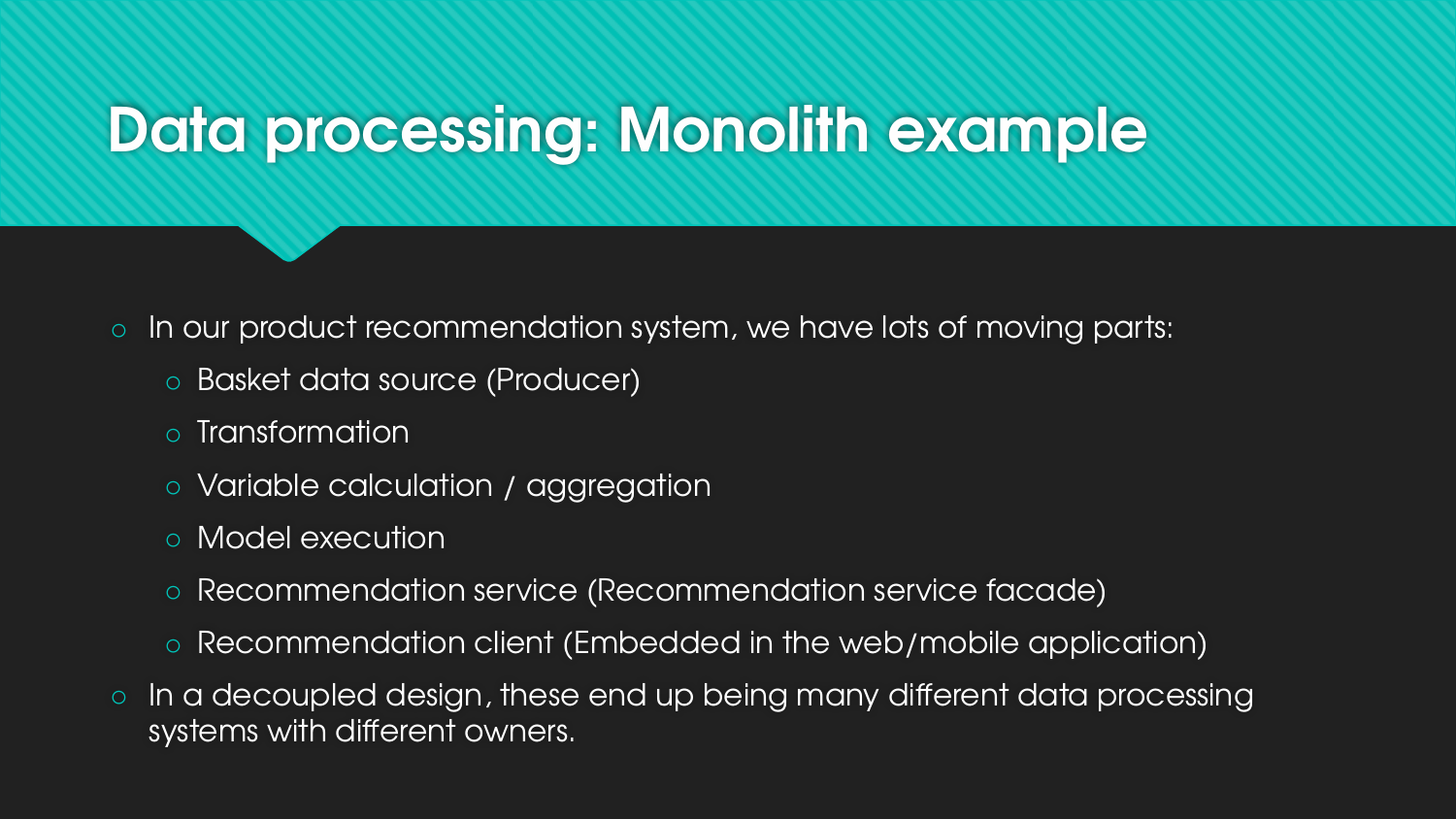

# Data processing: Monolith example
In our product recommendation system, we have lots of moving parts:
Basket data source (Producer)
Transformation
Variable calculation / aggregation
Model execution
Recommendation service (Recommendation service facade)
Recommendation client (Embedded in the web/mobile application)
In a decoupled design, these end up being many different data processing systems with different owners.